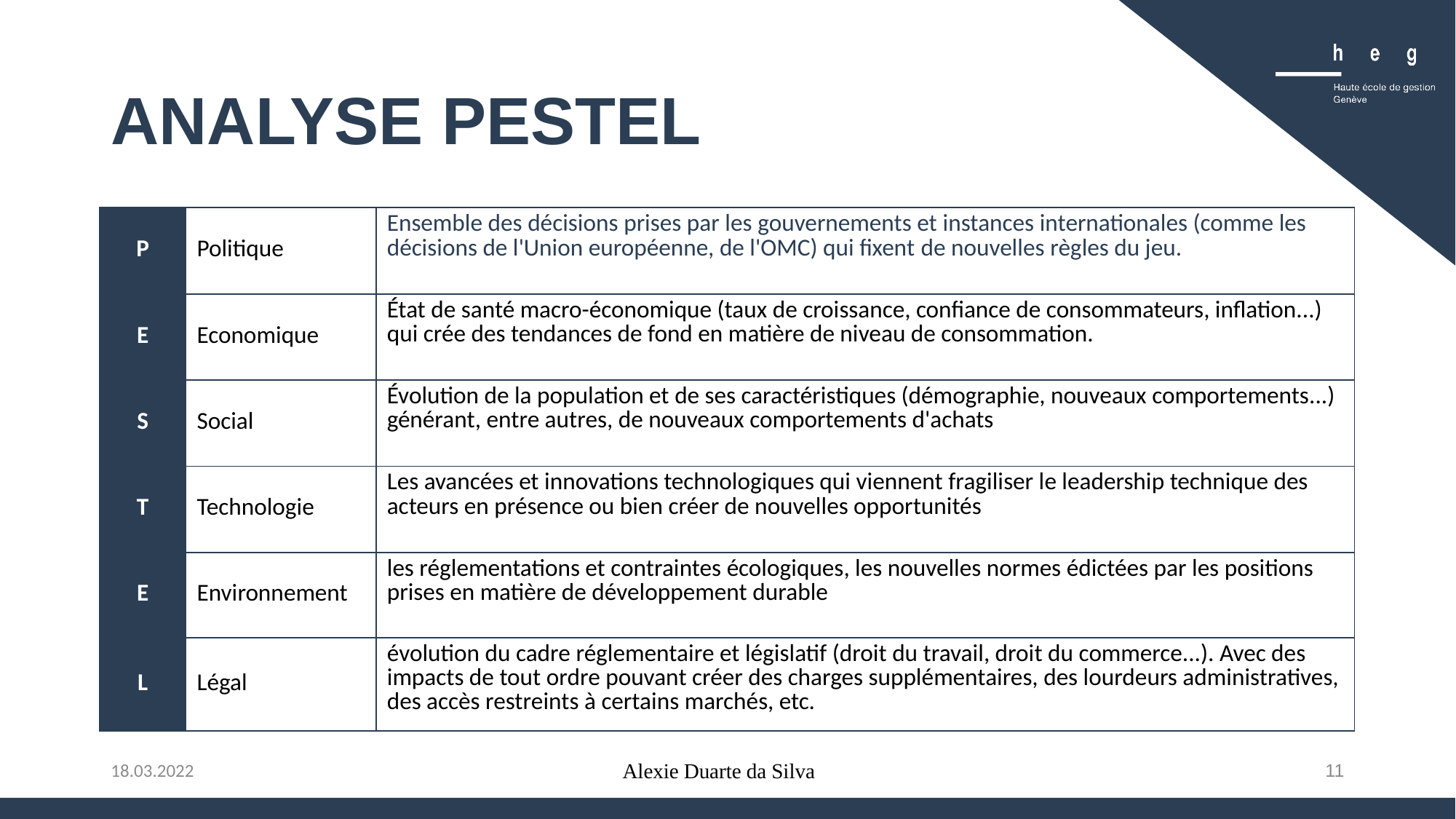

# Analyse PESTEL
| P | Politique | Ensemble des décisions prises par les gouvernements et instances internationales (comme les décisions de l'Union européenne, de l'OMC) qui fixent de nouvelles règles du jeu. |
| --- | --- | --- |
| E | Economique | État de santé macro-économique (taux de croissance, confiance de consommateurs, inflation...) qui crée des tendances de fond en matière de niveau de consommation. |
| S | Social | Évolution de la population et de ses caractéristiques (démographie, nouveaux comportements...) générant, entre autres, de nouveaux comportements d'achats |
| T | Technologie | Les avancées et innovations technologiques qui viennent fragiliser le leadership technique des acteurs en présence ou bien créer de nouvelles opportunités |
| E | Environnement | les réglementations et contraintes écologiques, les nouvelles normes édictées par les positions prises en matière de développement durable |
| L | Légal | évolution du cadre réglementaire et législatif (droit du travail, droit du commerce...). Avec des impacts de tout ordre pouvant créer des charges supplémentaires, des lourdeurs administratives, des accès restreints à certains marchés, etc. |
Alexie Duarte da Silva
11